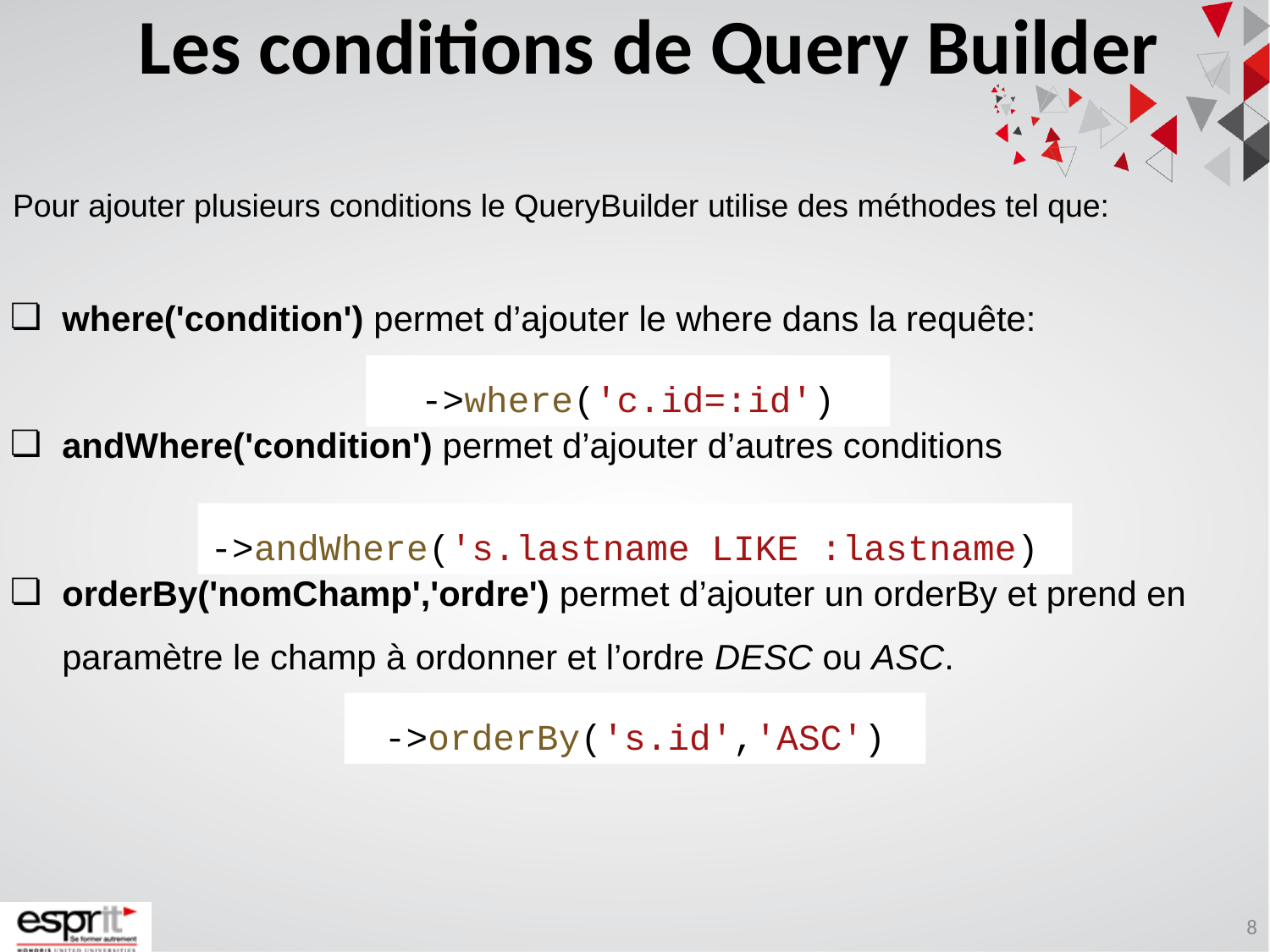

Les conditions de Query Builder
Pour ajouter plusieurs conditions le QueryBuilder utilise des méthodes tel que:

where('condition') permet d’ajouter le where dans la requête:

andWhere('condition') permet d’ajouter d’autres conditions

orderBy('nomChamp','ordre') permet d’ajouter un orderBy et prend en paramètre le champ à ordonner et l’ordre DESC ou ASC.

->where('c.id=:id')
->andWhere('s.lastname LIKE :lastname)
->orderBy('s.id','ASC')
8